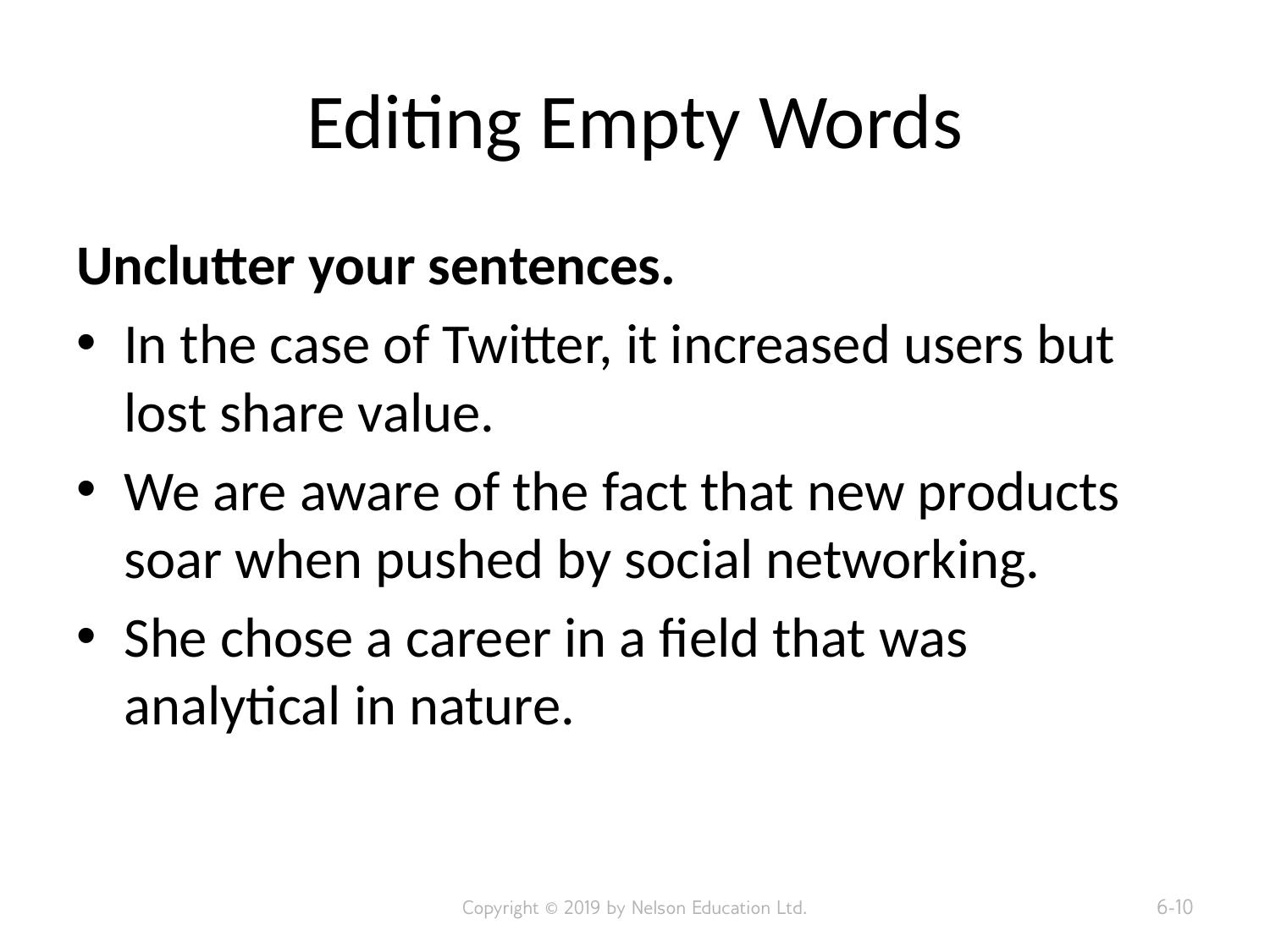

# Editing Empty Words
Unclutter your sentences.
In the case of Twitter, it increased users but lost share value.
We are aware of the fact that new products soar when pushed by social networking.
She chose a career in a field that was analytical in nature.
Copyright © 2019 by Nelson Education Ltd.
6-10